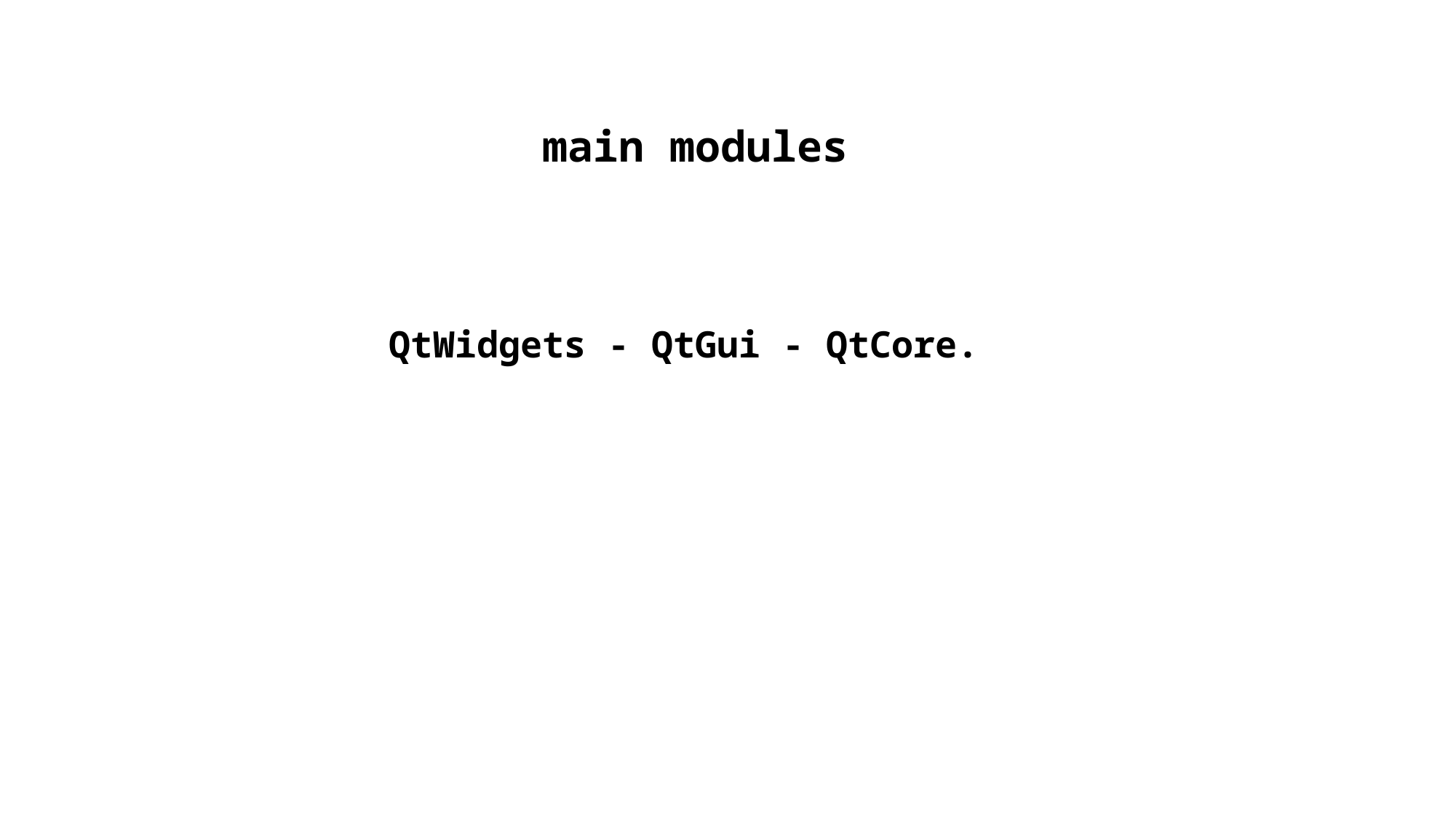

main modules
QtWidgets - QtGui - QtCore.